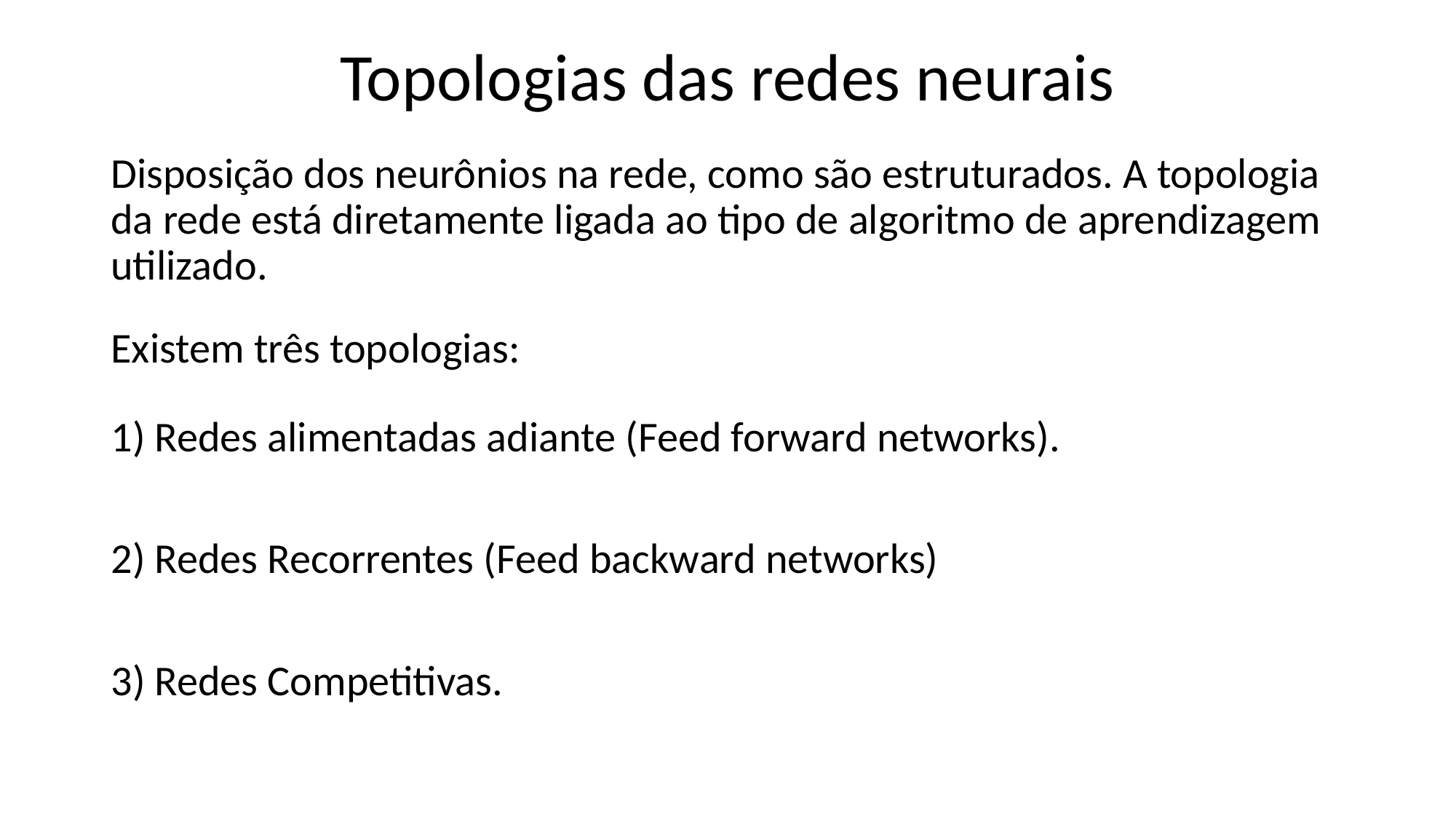

# Topologias das redes neurais
Disposição dos neurônios na rede, como são estruturados. A topologia da rede está diretamente ligada ao tipo de algoritmo de aprendizagem utilizado.
Existem três topologias:
1) Redes alimentadas adiante (Feed forward networks).

2) Redes Recorrentes (Feed backward networks)

3) Redes Competitivas.